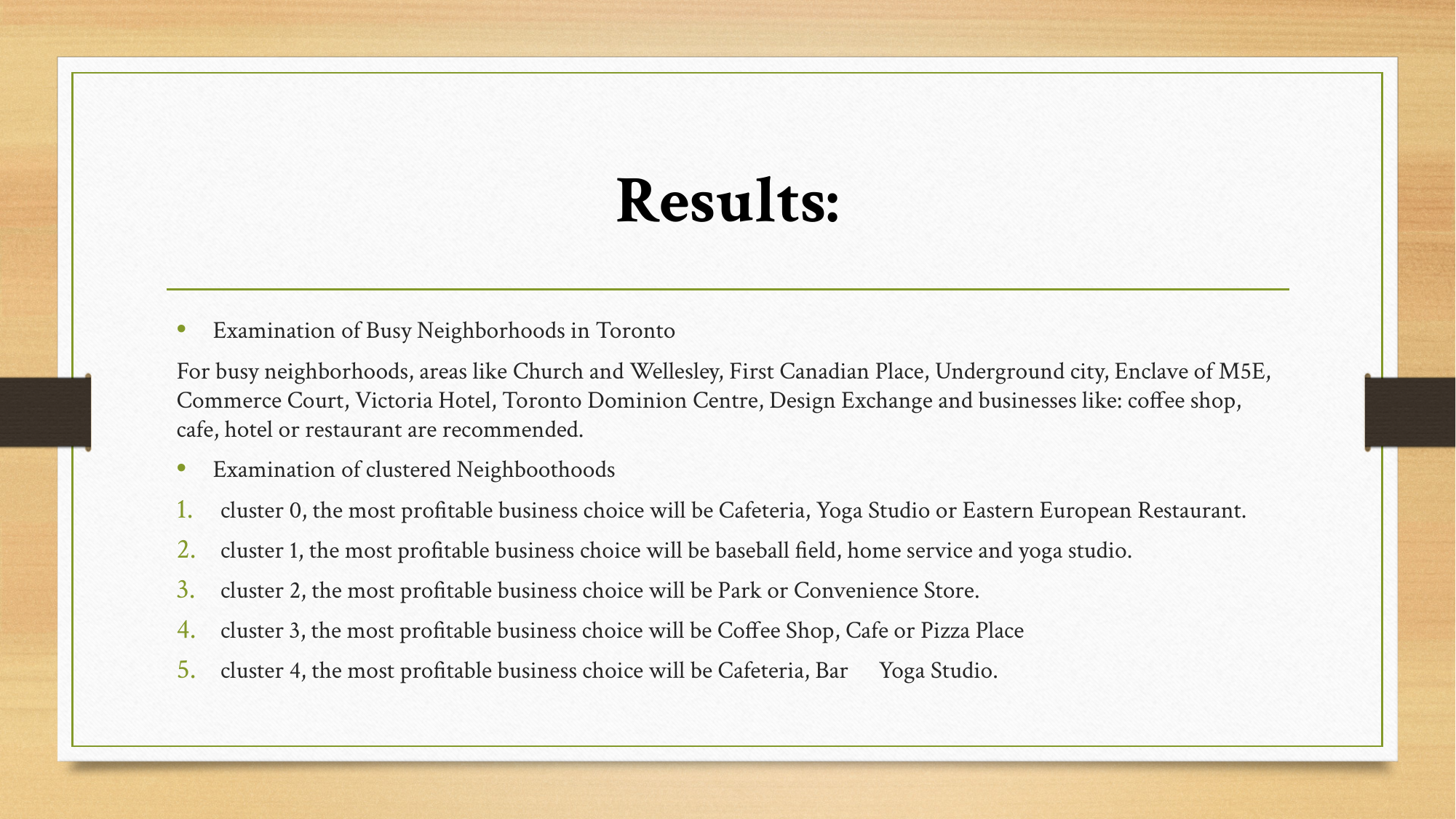

# Results:
Examination of Busy Neighborhoods in Toronto
For busy neighborhoods, areas like Church and Wellesley, First Canadian Place, Underground city, Enclave of M5E, Commerce Court, Victoria Hotel, Toronto Dominion Centre, Design Exchange and businesses like: coffee shop, cafe, hotel or restaurant are recommended.
Examination of clustered Neighboothoods
cluster 0, the most profitable business choice will be Cafeteria, Yoga Studio or Eastern European Restaurant.
cluster 1, the most profitable business choice will be baseball field, home service and yoga studio.
cluster 2, the most profitable business choice will be Park or Convenience Store.
cluster 3, the most profitable business choice will be Coffee Shop, Cafe or Pizza Place
cluster 4, the most profitable business choice will be Cafeteria, Bar	Yoga Studio.